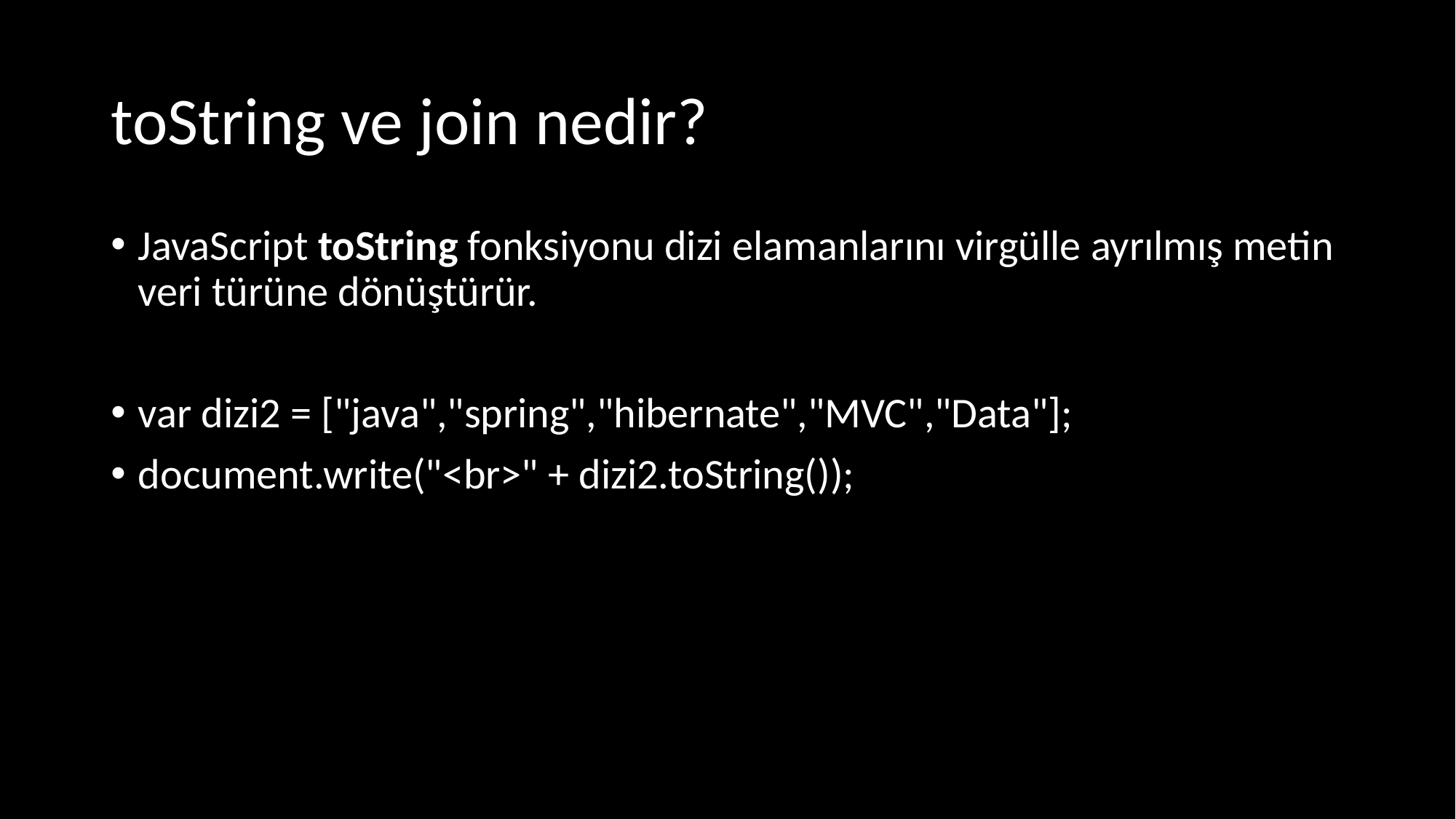

# toString ve join nedir?
JavaScript toString fonksiyonu dizi elamanlarını virgülle ayrılmış metin veri türüne dönüştürür.

var dizi2 = ["java","spring","hibernate","MVC","Data"];
document.write("<br>" + dizi2.toString());